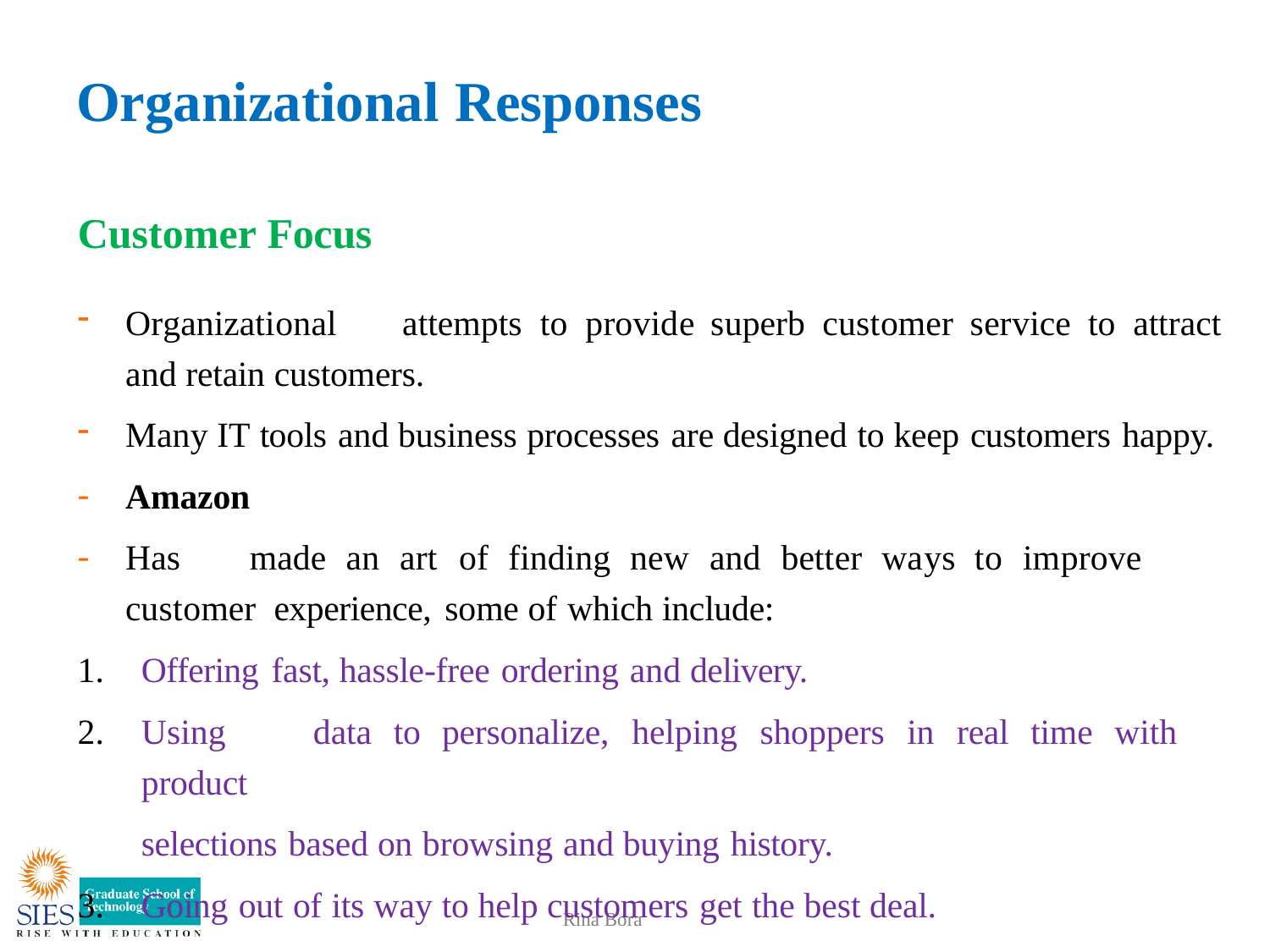

# Organizational Responses
Customer Focus

Organizational	attempts	to  provide	superb	customer	service	to	attract	and retain customers.
Many IT tools and business processes are designed to keep customers happy.
Amazon
Has	made	an	art	of	finding	new	and	better	ways	to	improve	customer  experience, some of which include:
Offering fast, hassle-free ordering and delivery.
Using	data	to	personalize,	helping	shoppers	in	real	time	with	product
selections based on browsing and buying history.
Going out of its way to help customers get the best deal.